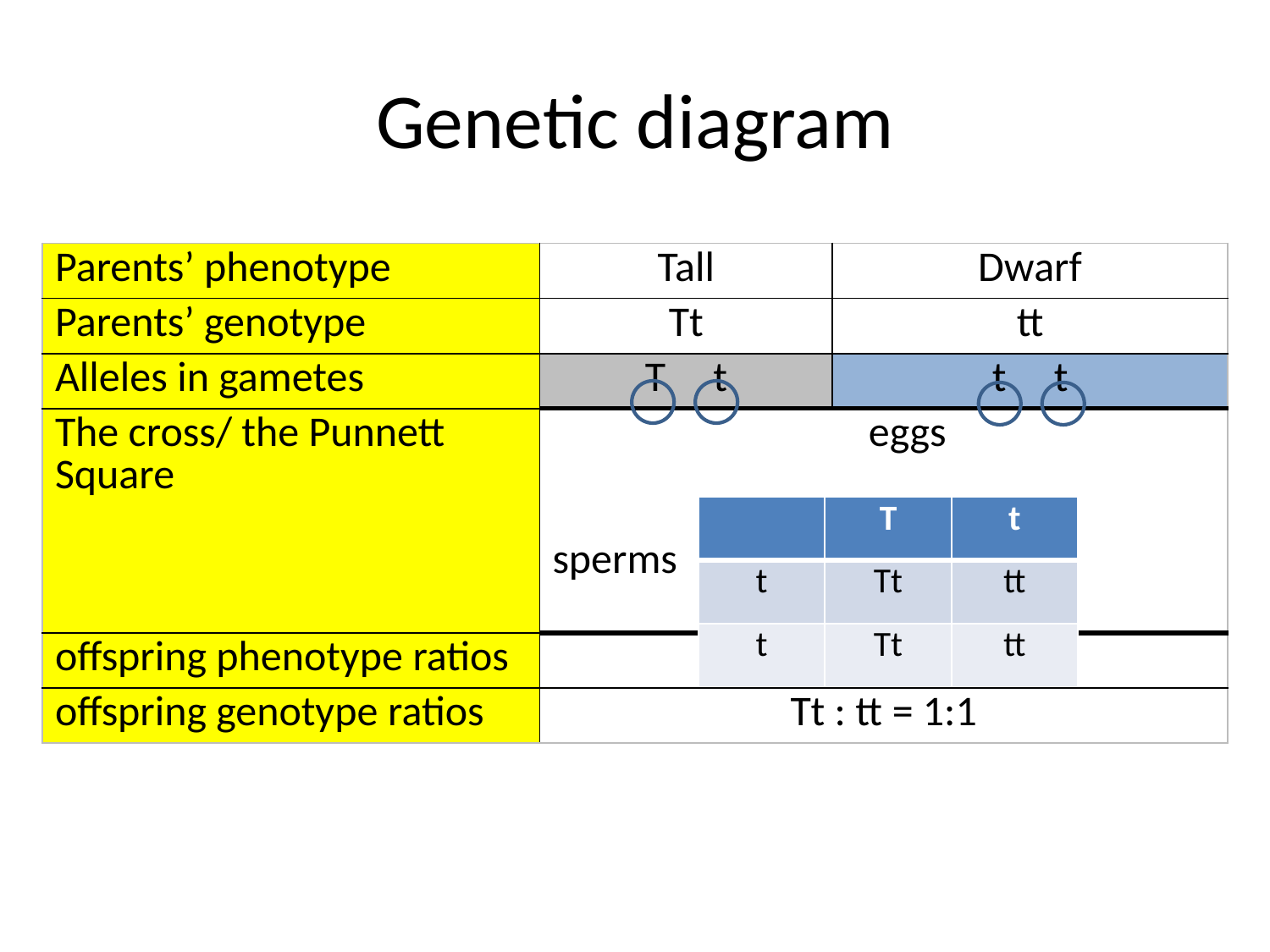

# Genetic diagram
| Parents’ phenotype | Tall | Dwarf |
| --- | --- | --- |
| Parents’ genotype | Tt | tt |
| Alleles in gametes | T t | t t |
| The cross/ the Punnett Square | eggs sperms |  |
| offspring phenotype ratios | Tall: Dwarf = 1:1 |  |
| offspring genotype ratios | Tt : tt = 1:1 |  |

|  | T | t |
| --- | --- | --- |
| t | Tt | tt |
| t | Tt | tt |